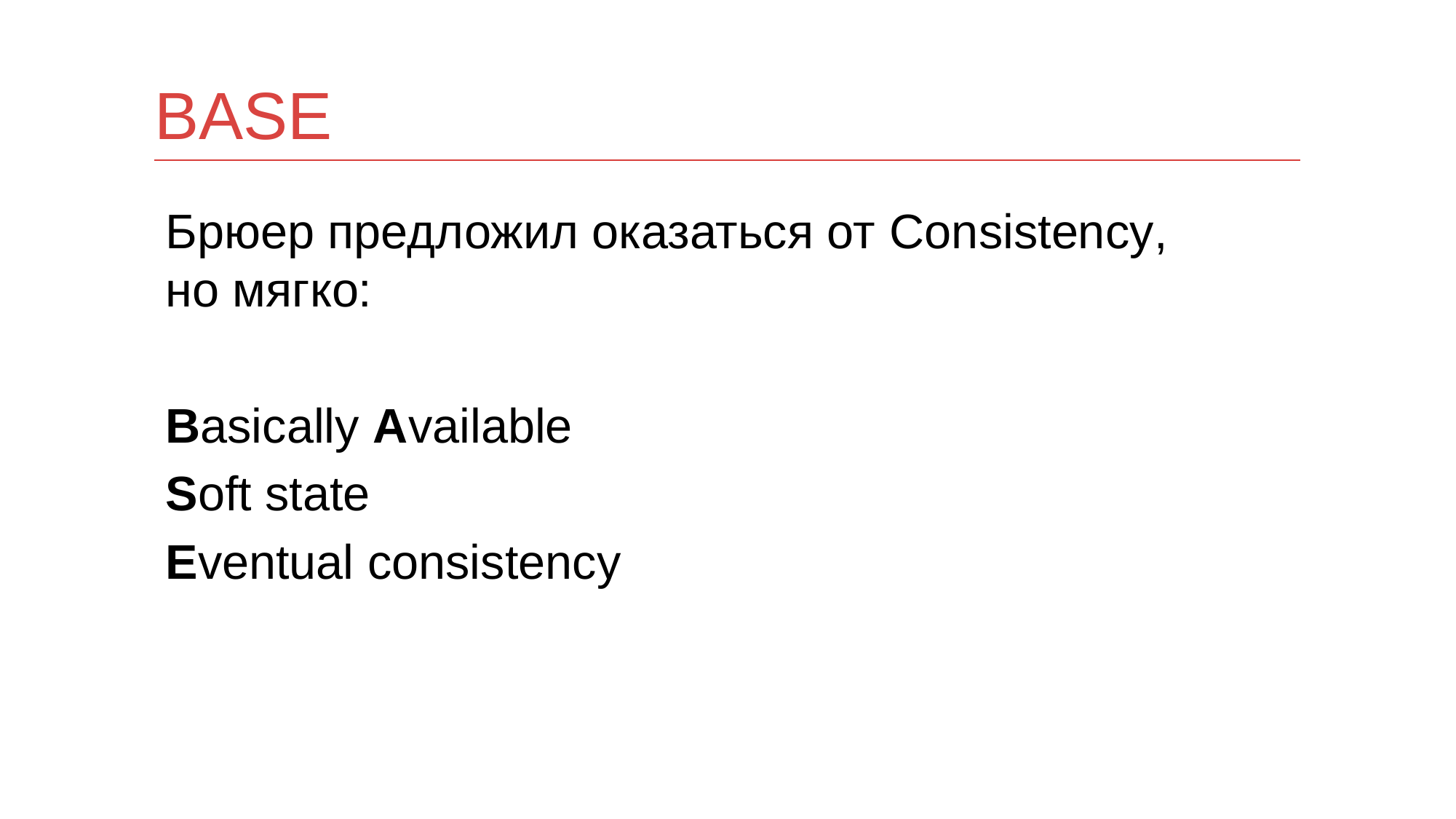

# BASE
Брюер предложил оказаться от Consistency,
но мягко:

Basically Available
Soft state
Eventual consistency